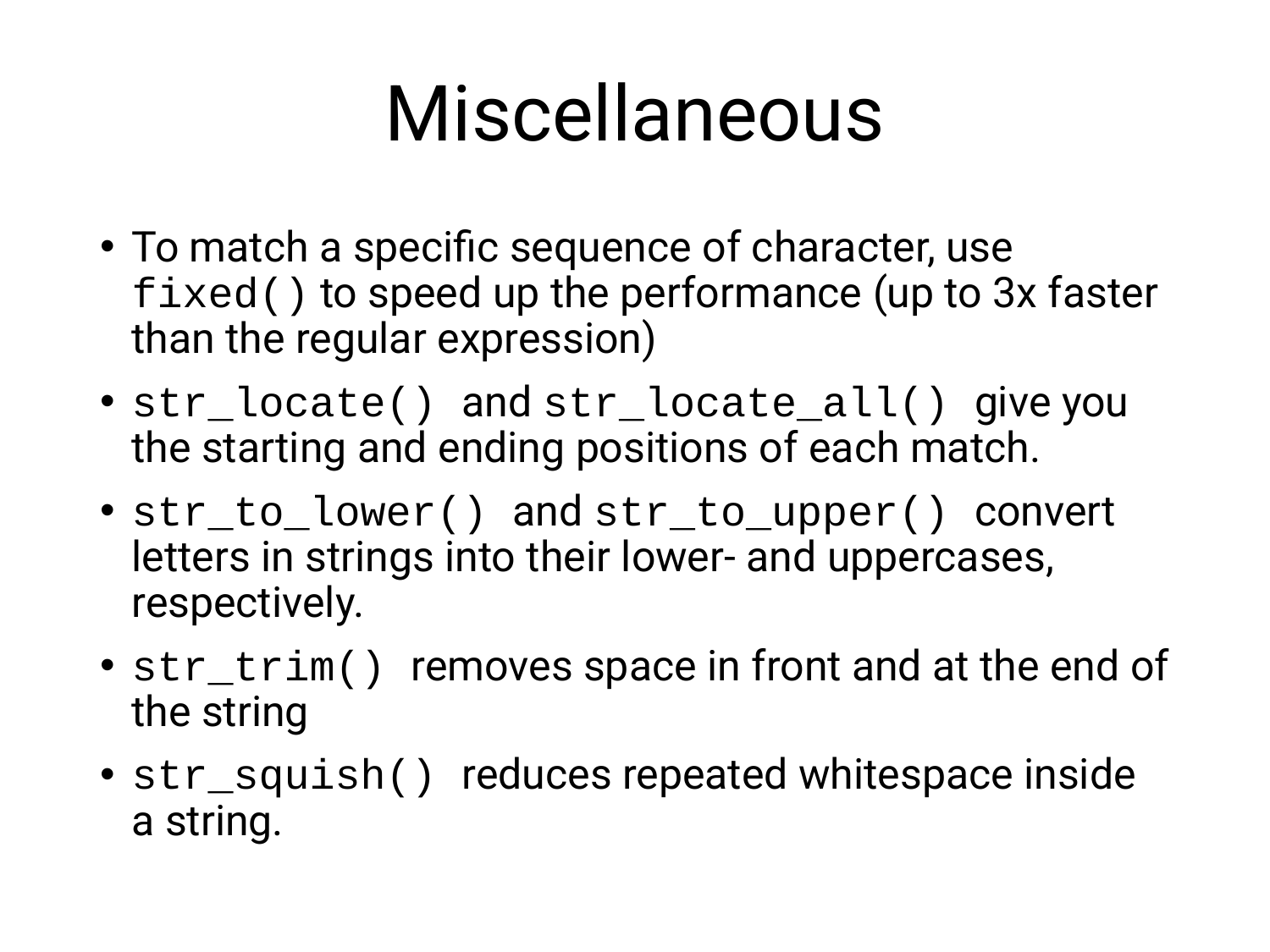

# Miscellaneous
To match a specific sequence of character, use fixed() to speed up the performance (up to 3x faster than the regular expression)
str_locate() and str_locate_all() give you the starting and ending positions of each match.
str_to_lower() and str_to_upper() convert letters in strings into their lower- and uppercases, respectively.
str_trim() removes space in front and at the end of the string
str_squish() reduces repeated whitespace inside a string.